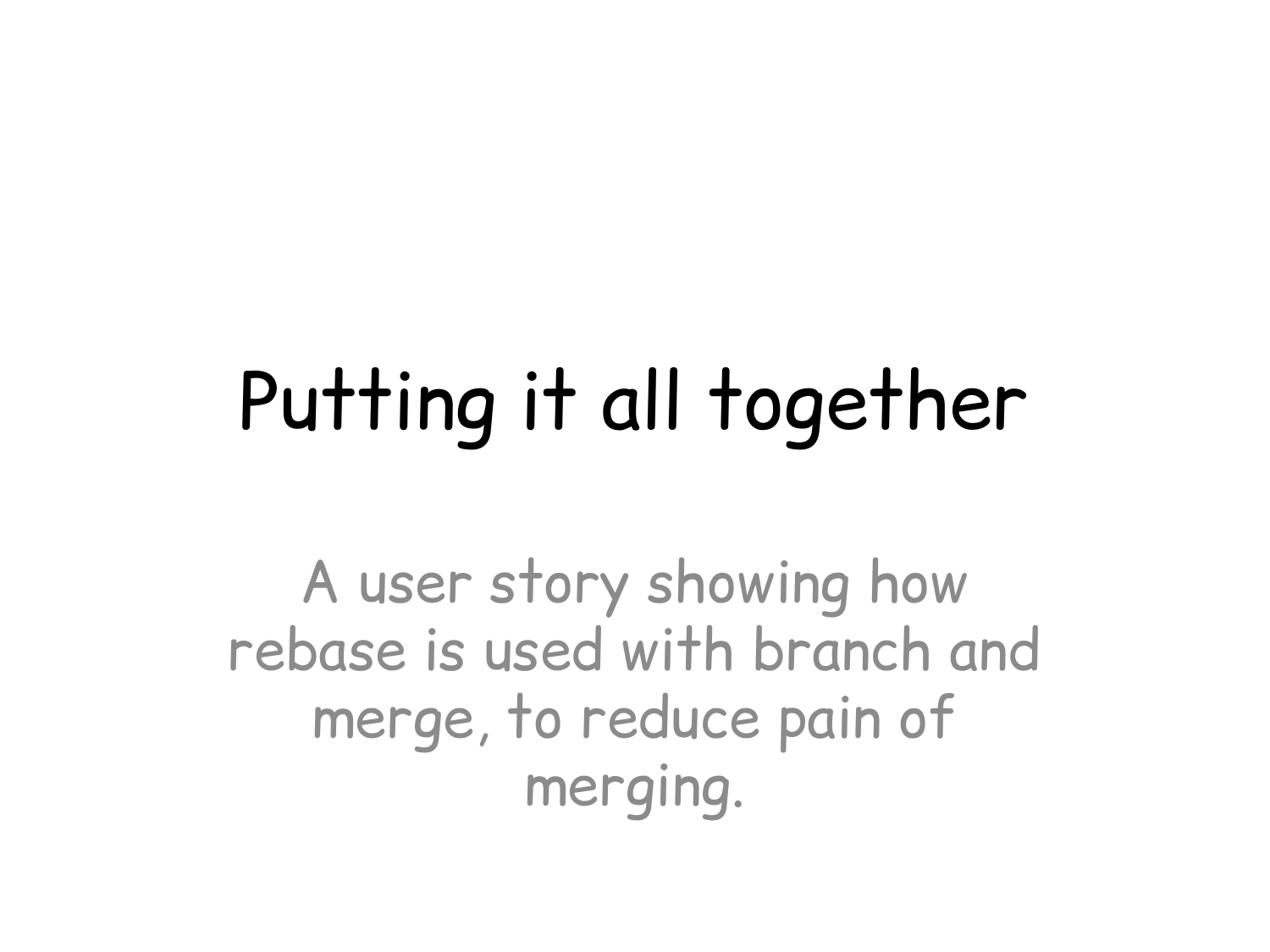

# Putting it all together
A user story showing how rebase is used with branch and merge, to reduce pain of merging.